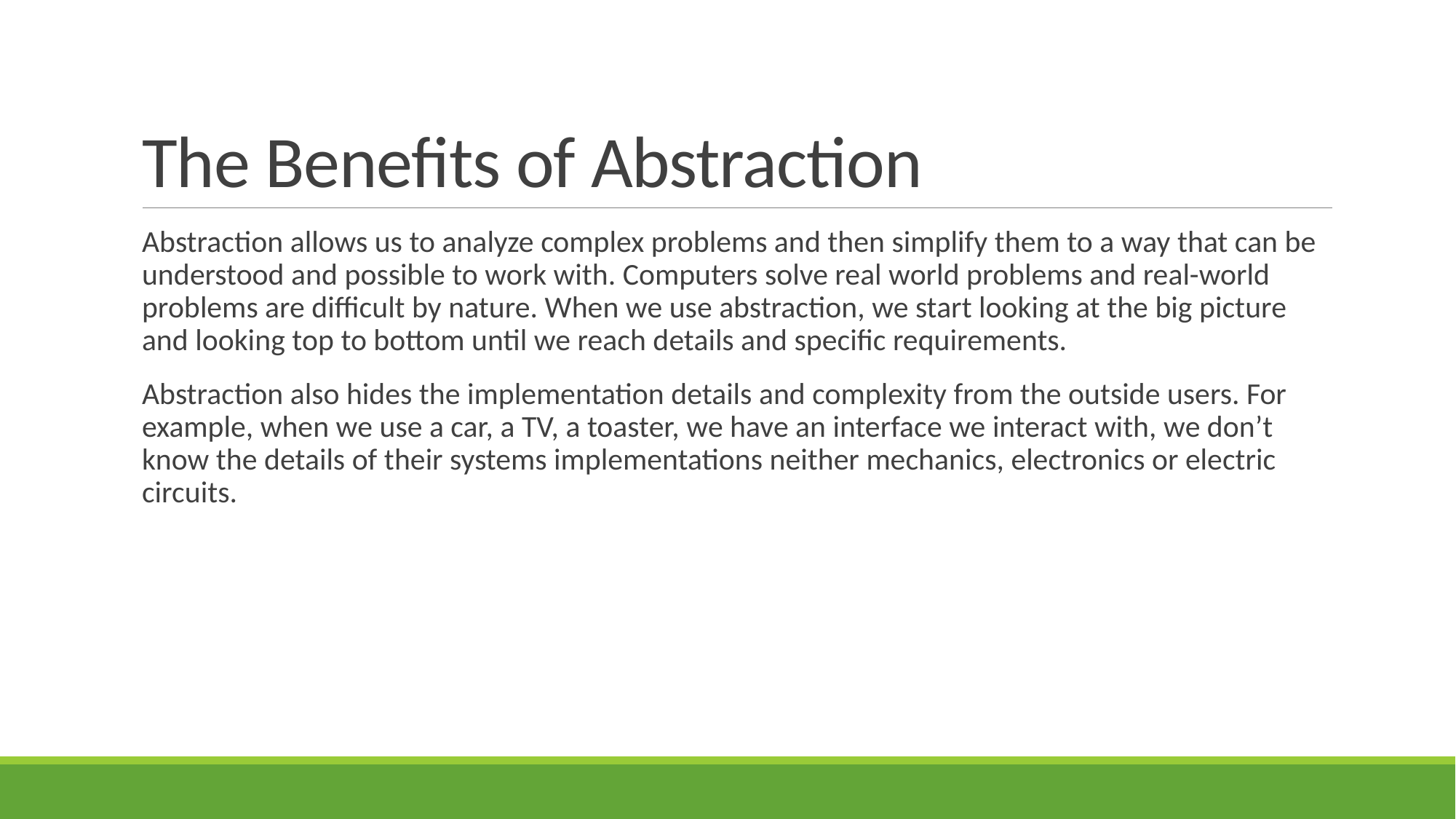

# The Benefits of Abstraction
Abstraction allows us to analyze complex problems and then simplify them to a way that can be understood and possible to work with. Computers solve real world problems and real-world problems are difficult by nature. When we use abstraction, we start looking at the big picture and looking top to bottom until we reach details and specific requirements.
Abstraction also hides the implementation details and complexity from the outside users. For example, when we use a car, a TV, a toaster, we have an interface we interact with, we don’t know the details of their systems implementations neither mechanics, electronics or electric circuits.